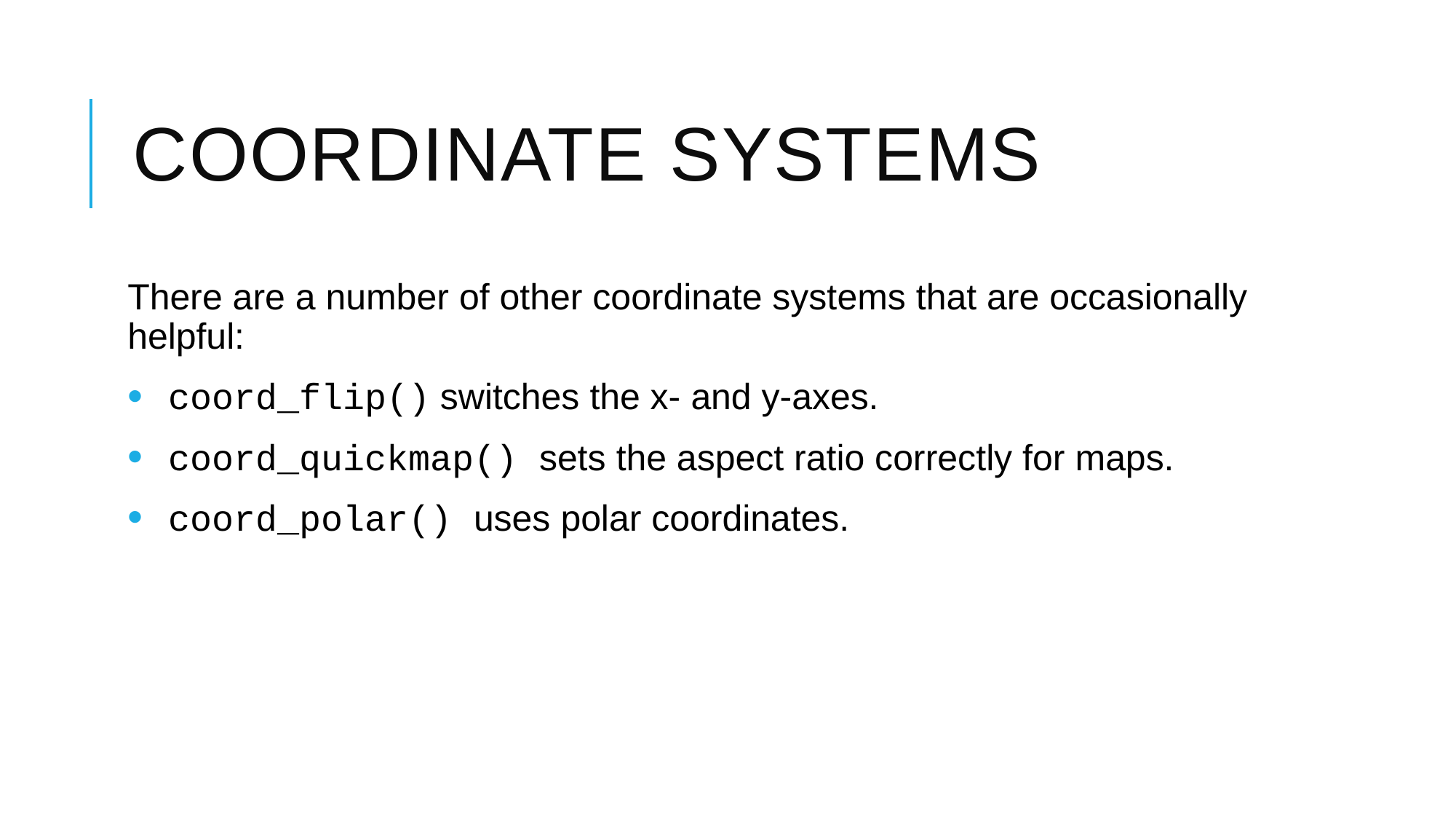

# Coordinate Systems
There are a number of other coordinate systems that are occasionally helpful:
coord_flip() switches the x- and y-axes.
coord_quickmap() sets the aspect ratio correctly for maps.
coord_polar() uses polar coordinates.